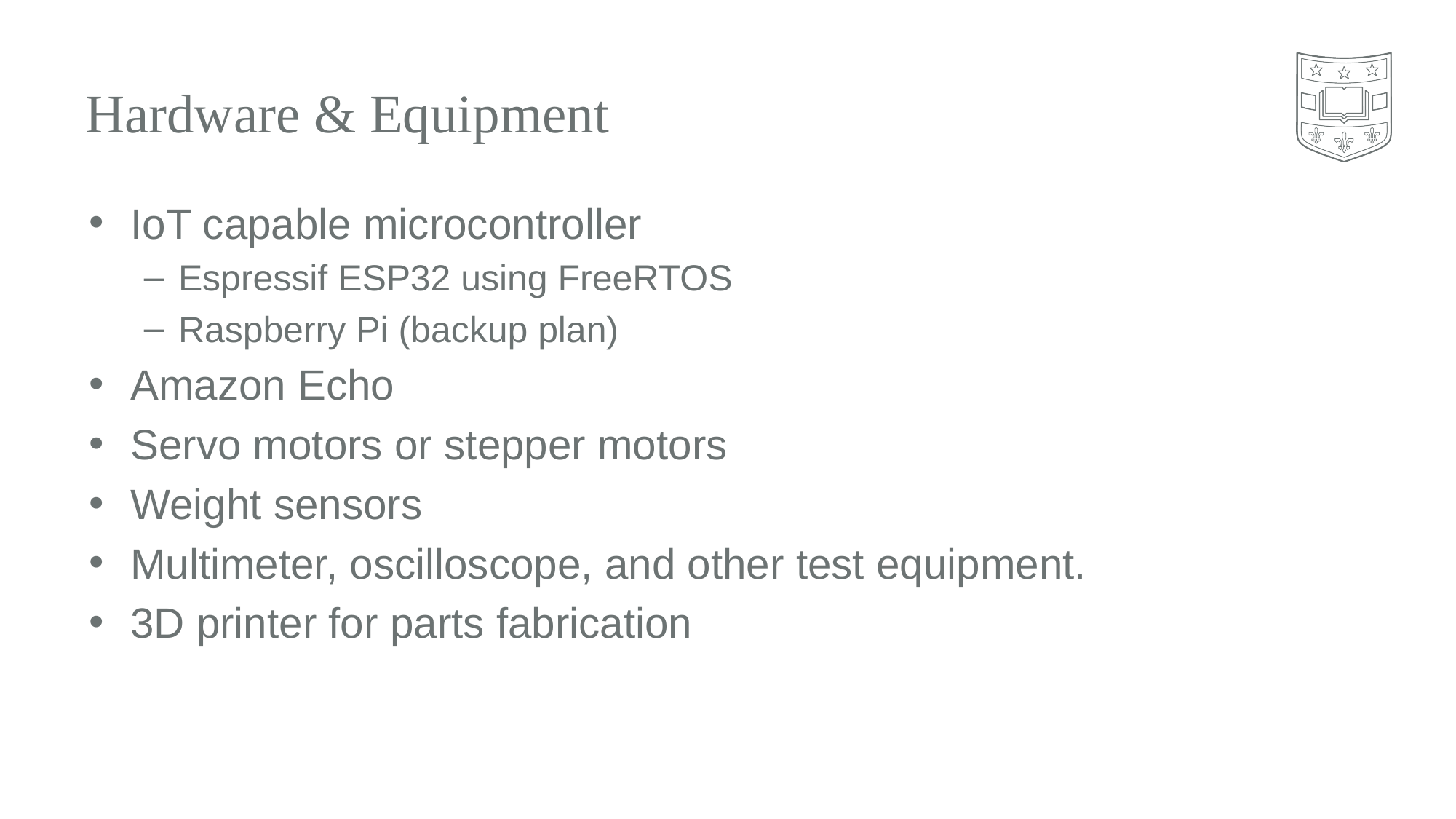

# Hardware & Equipment
IoT capable microcontroller
Espressif ESP32 using FreeRTOS
Raspberry Pi (backup plan)
Amazon Echo
Servo motors or stepper motors
Weight sensors
Multimeter, oscilloscope, and other test equipment.
3D printer for parts fabrication